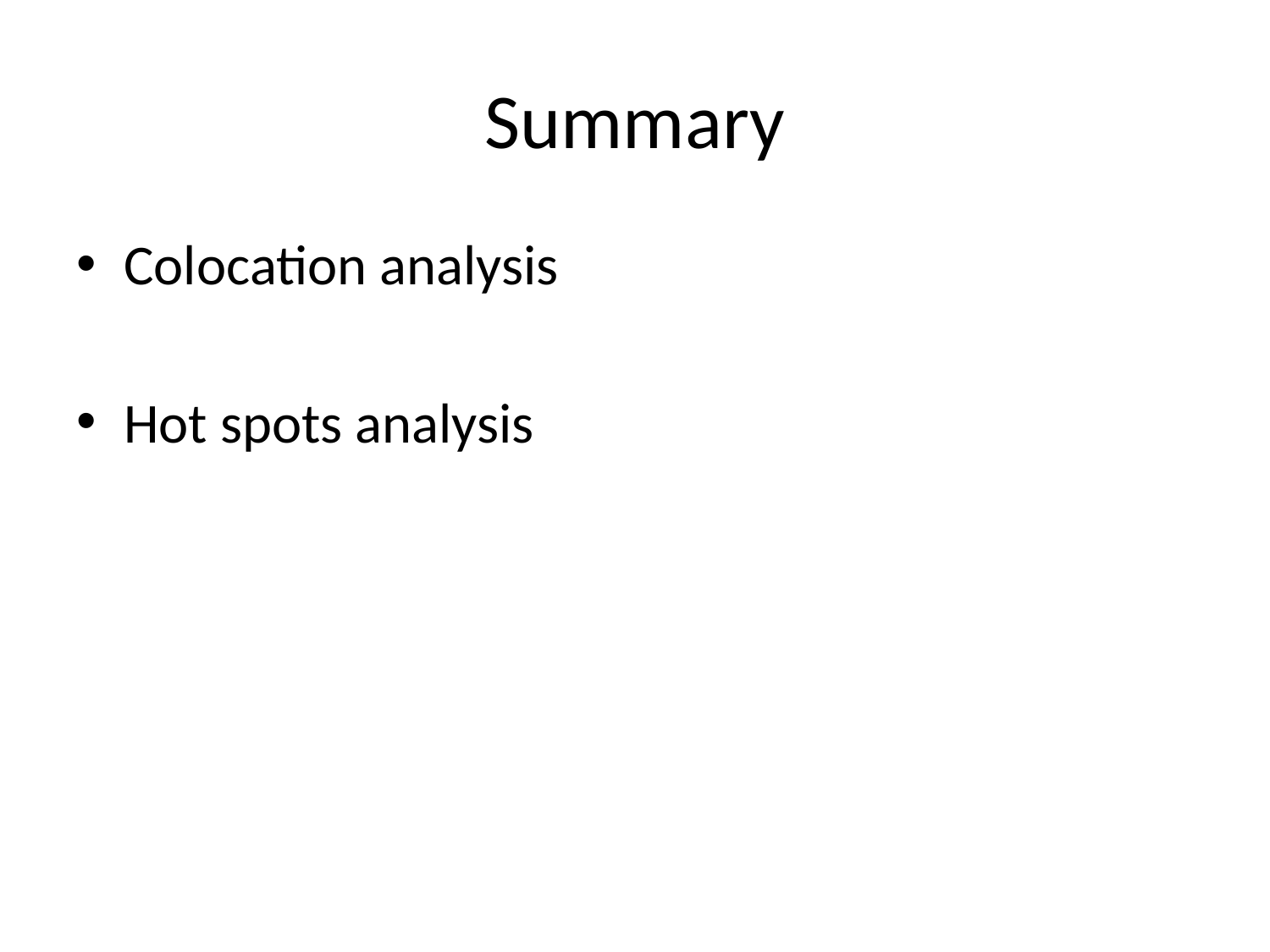

# Summary
Colocation analysis

Hot spots analysis